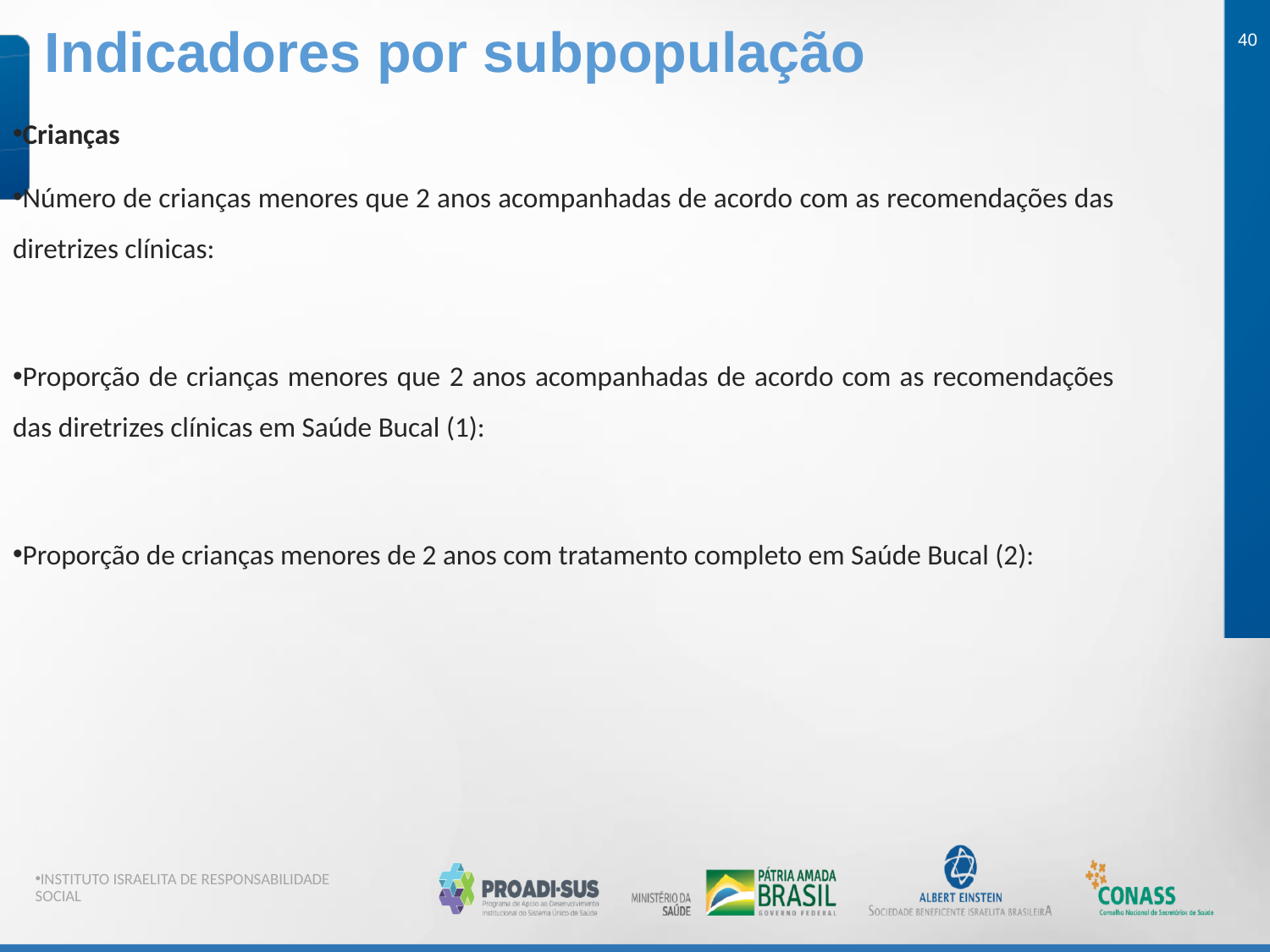

Indicadores por subpopulação
40
Crianças
Número de crianças menores que 2 anos acompanhadas de acordo com as recomendações das diretrizes clínicas:

Proporção de crianças menores que 2 anos acompanhadas de acordo com as recomendações das diretrizes clínicas em Saúde Bucal (1):

Proporção de crianças menores de 2 anos com tratamento completo em Saúde Bucal (2):

INSTITUTO ISRAELITA DE RESPONSABILIDADE SOCIAL